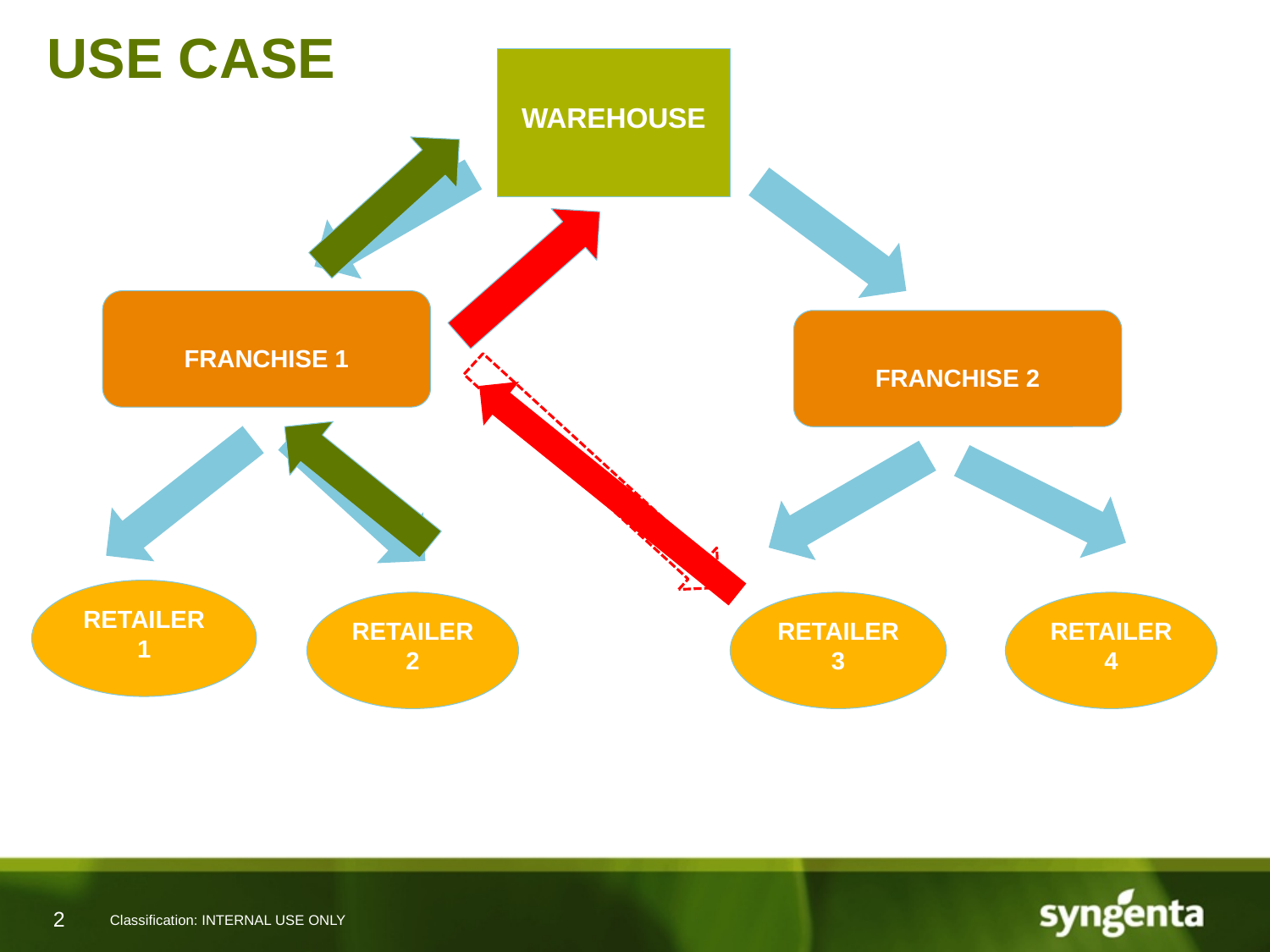

USE CASE
#

WAREHOUSE

FRANCHISE 1

FRANCHISE 2

RETAILER 1
RETAILER 2
RETAILER 3
RETAILER 4
Classification: INTERNAL USE ONLY